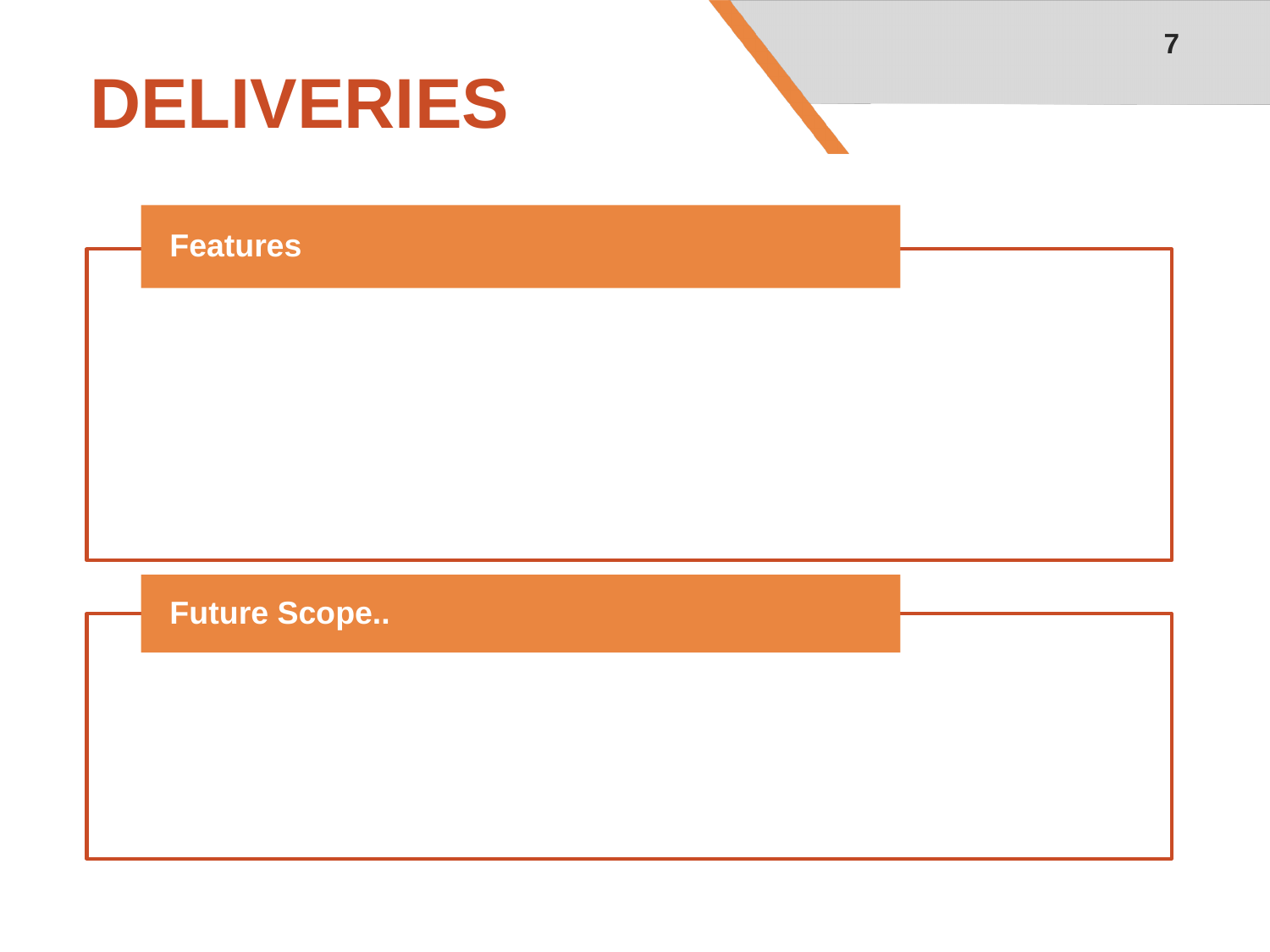

7
# DELIVERIES
Shapes Module [5], Shapes with Colors Module (3x5) => [15].
Numbers Module (0-9) [9].
Characters Module (A-Z) [26].
Extremely Responsive Code across all the platforms, and devices.
Out of all the 50 designs we created (), 45 of them passed, and 5 failed due inaccurate ROI because of low lighting, and noises in the images.
Features
To push it to AWS, and make it publicly live.
Design a separate REACT NATIVE project, which can be almost similar to current website project.

Future Scope..